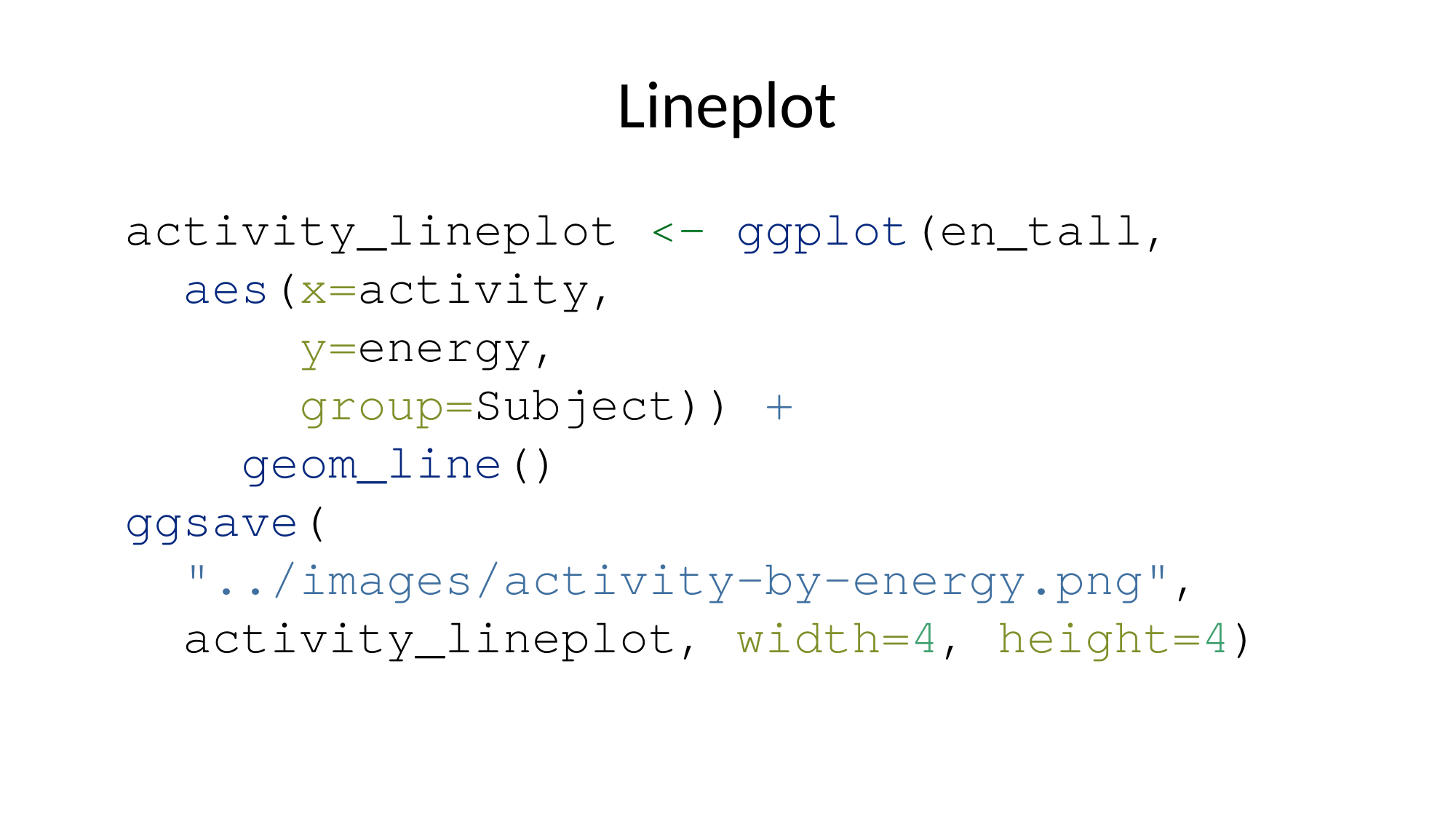

# Lineplot
activity_lineplot <- ggplot(en_tall,
  aes(x=activity,
      y=energy,
      group=Subject)) +
    geom_line()
ggsave(
  "../images/activity-by-energy.png",
  activity_lineplot, width=4, height=4)